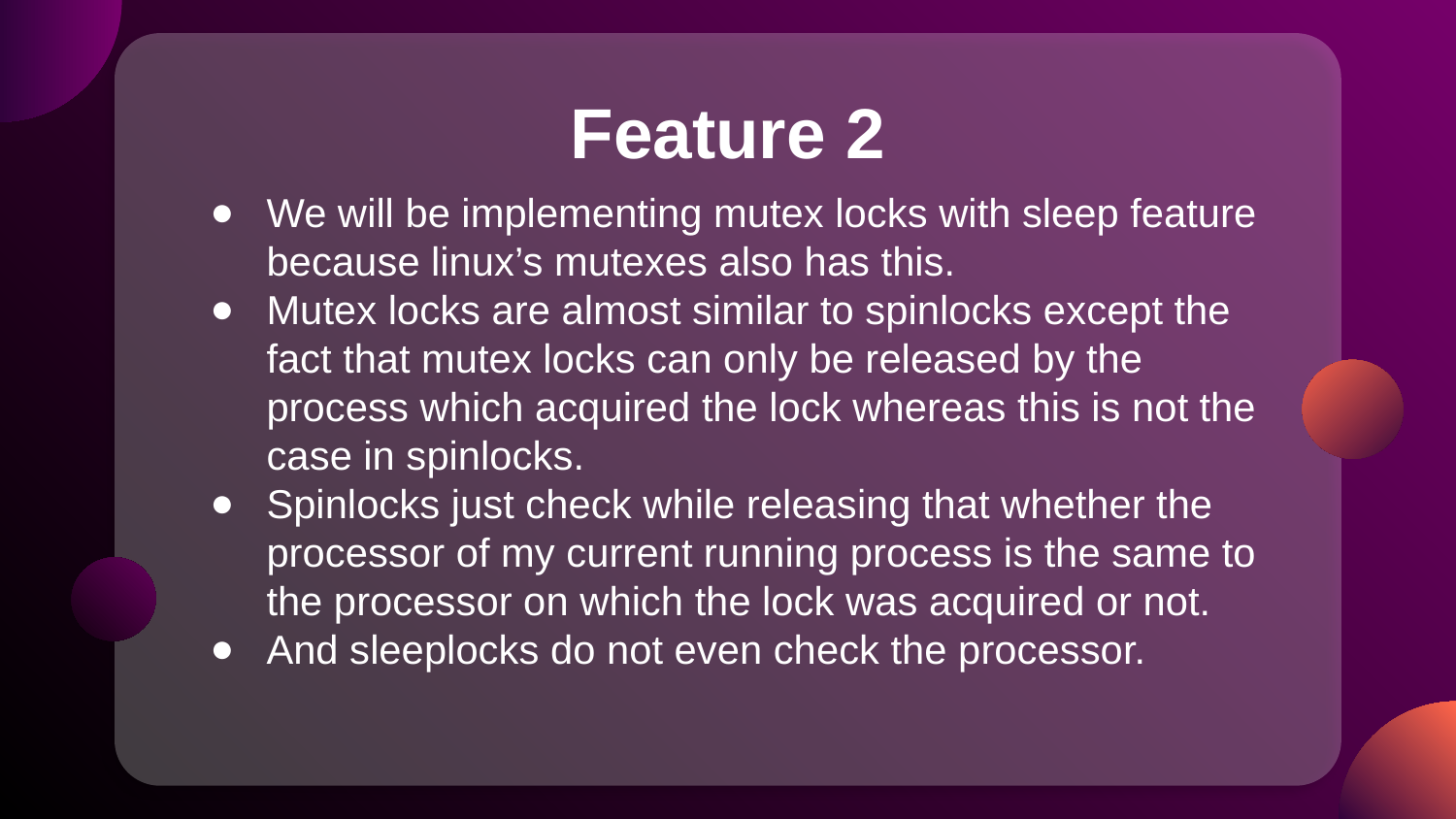

# Feature 2
We will be implementing mutex locks with sleep feature because linux’s mutexes also has this.
Mutex locks are almost similar to spinlocks except the fact that mutex locks can only be released by the process which acquired the lock whereas this is not the case in spinlocks.
Spinlocks just check while releasing that whether the processor of my current running process is the same to the processor on which the lock was acquired or not.
And sleeplocks do not even check the processor.